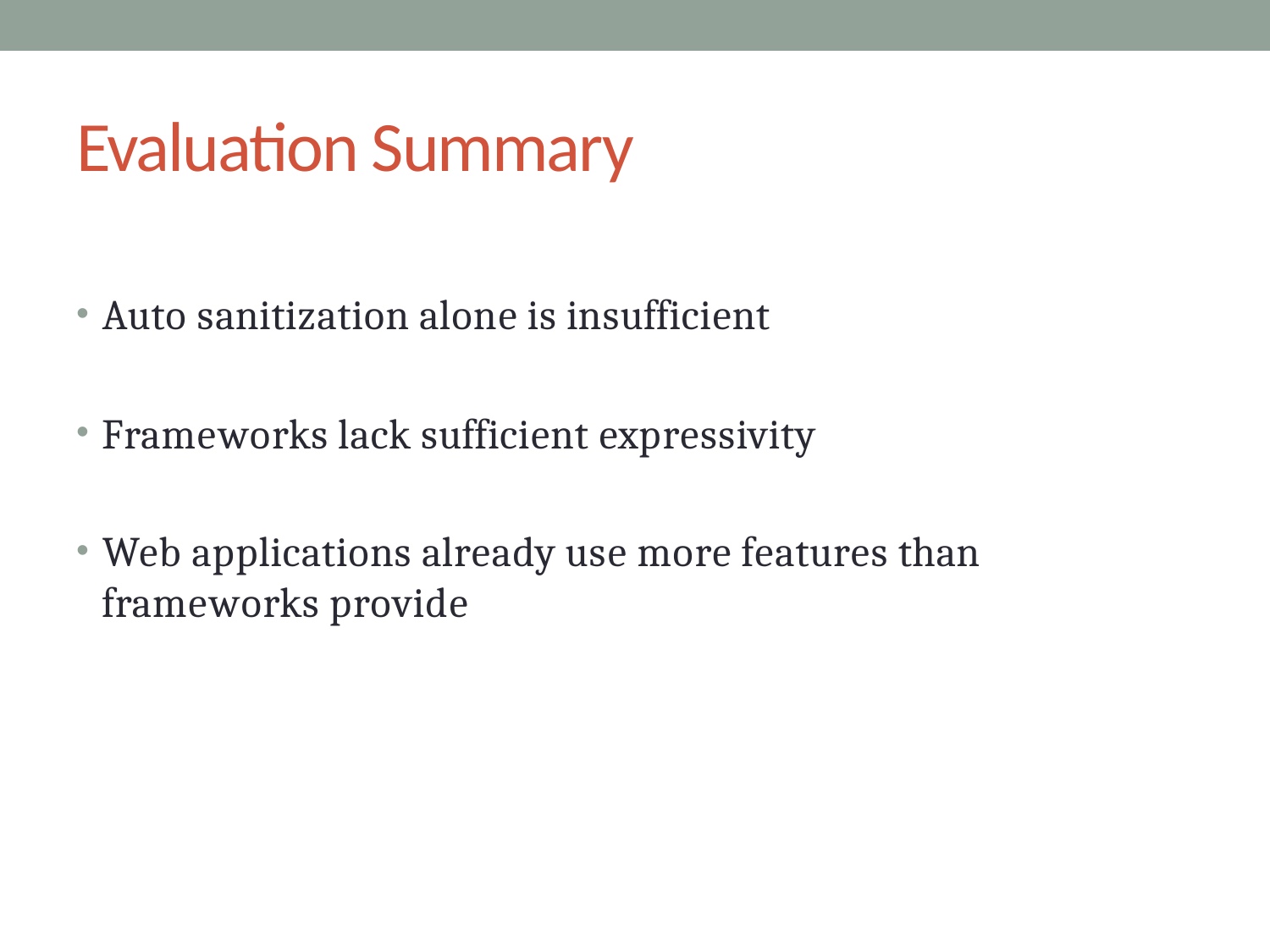

# Evaluation Summary

Auto sanitization alone is insufficient

Frameworks lack sufficient expressivity

Web applications already use more features than frameworks provide